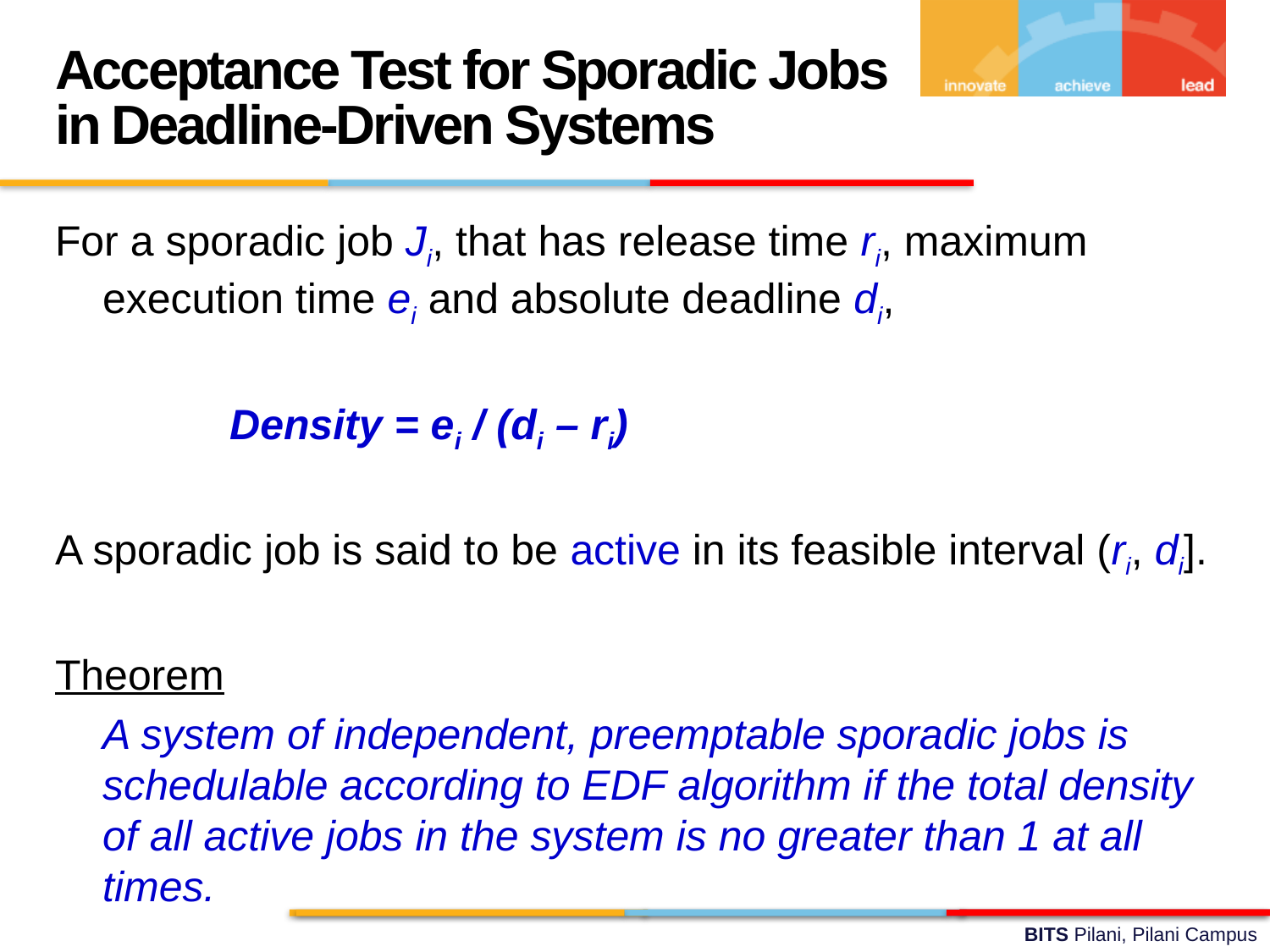

Acceptance Test for Sporadic Jobs in Deadline-Driven Systems
For a sporadic job Ji, that has release time ri, maximum execution time ei and absolute deadline di,

		Density = ei / (di – ri)

A sporadic job is said to be active in its feasible interval (ri, di].

Theorem
	A system of independent, preemptable sporadic jobs is schedulable according to EDF algorithm if the total density of all active jobs in the system is no greater than 1 at all times.